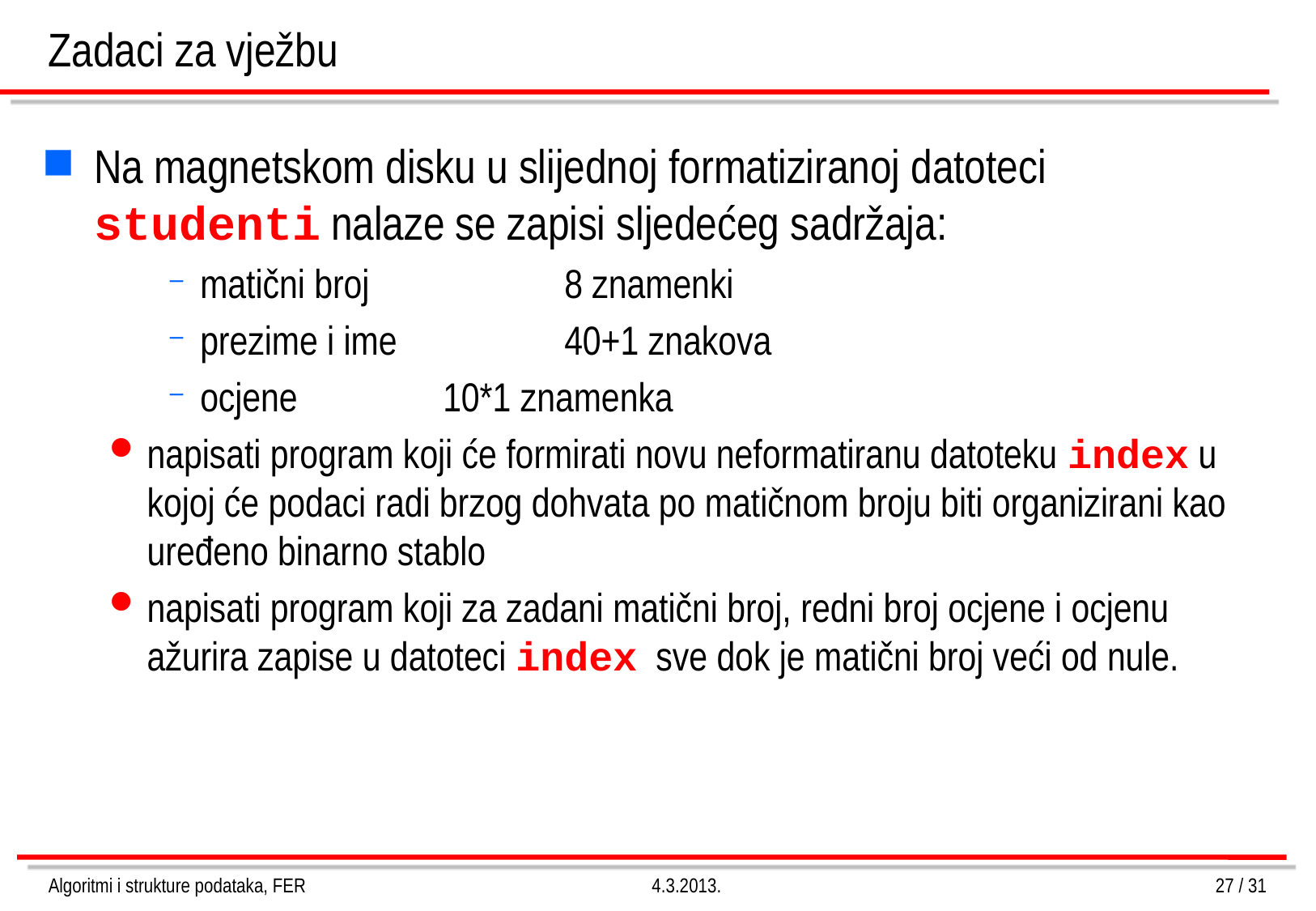

Zadaci za vježbu
Na magnetskom disku u slijednoj formatiziranoj datoteci studenti nalaze se zapisi sljedećeg sadržaja:
matični broj		8 znamenki
prezime i ime		40+1 znakova
ocjene              	10*1 znamenka
napisati program koji će formirati novu neformatiranu datoteku index u kojoj će podaci radi brzog dohvata po matičnom broju biti organizirani kao uređeno binarno stablo
napisati program koji za zadani matični broj, redni broj ocjene i ocjenu ažurira zapise u datoteci index  sve dok je matični broj veći od nule.

Algoritmi i strukture podataka, FER
4.3.2013.
27 / 31